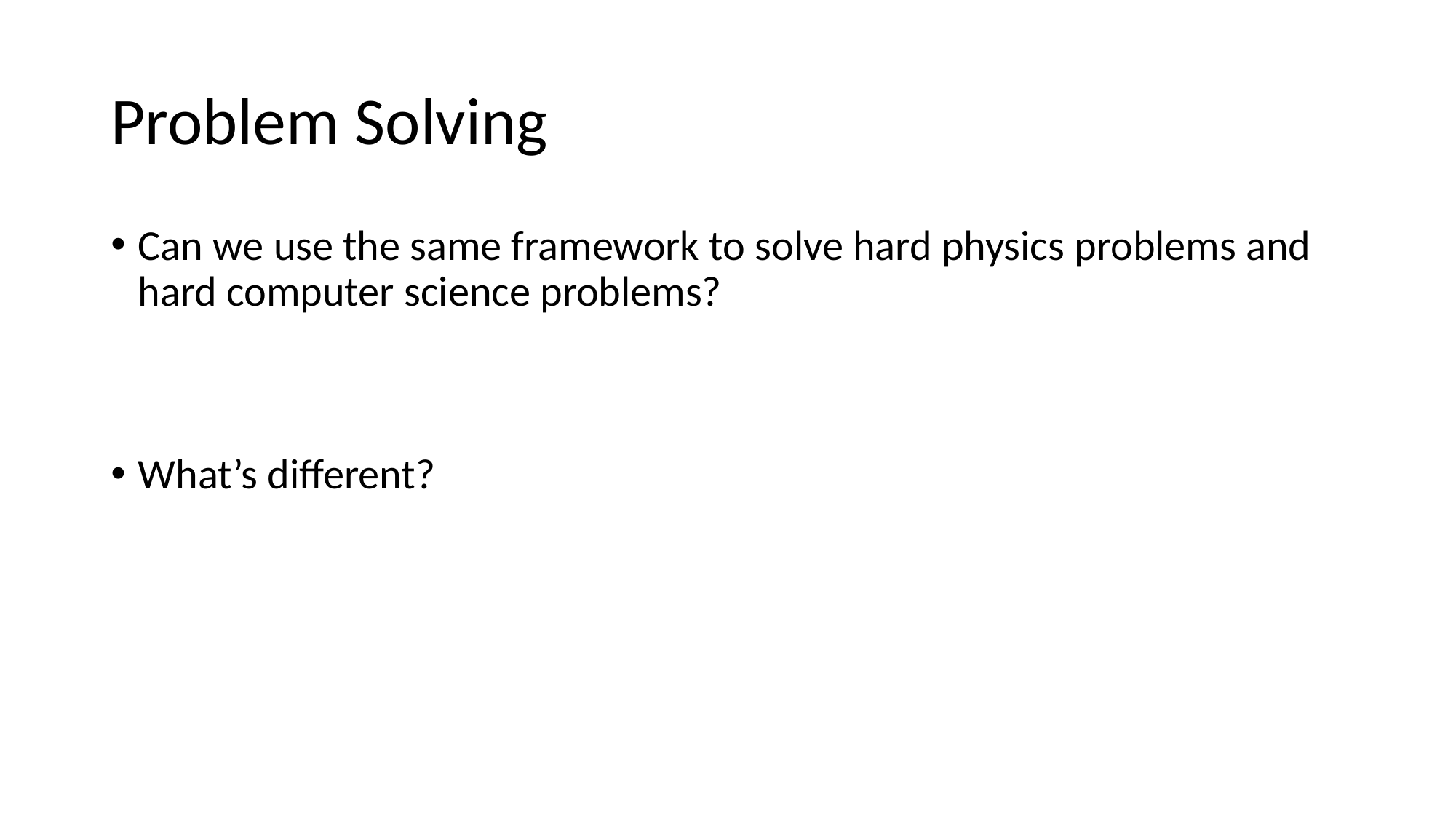

# Problem Solving
Can we use the same framework to solve hard physics problems and hard computer science problems?

What’s different?